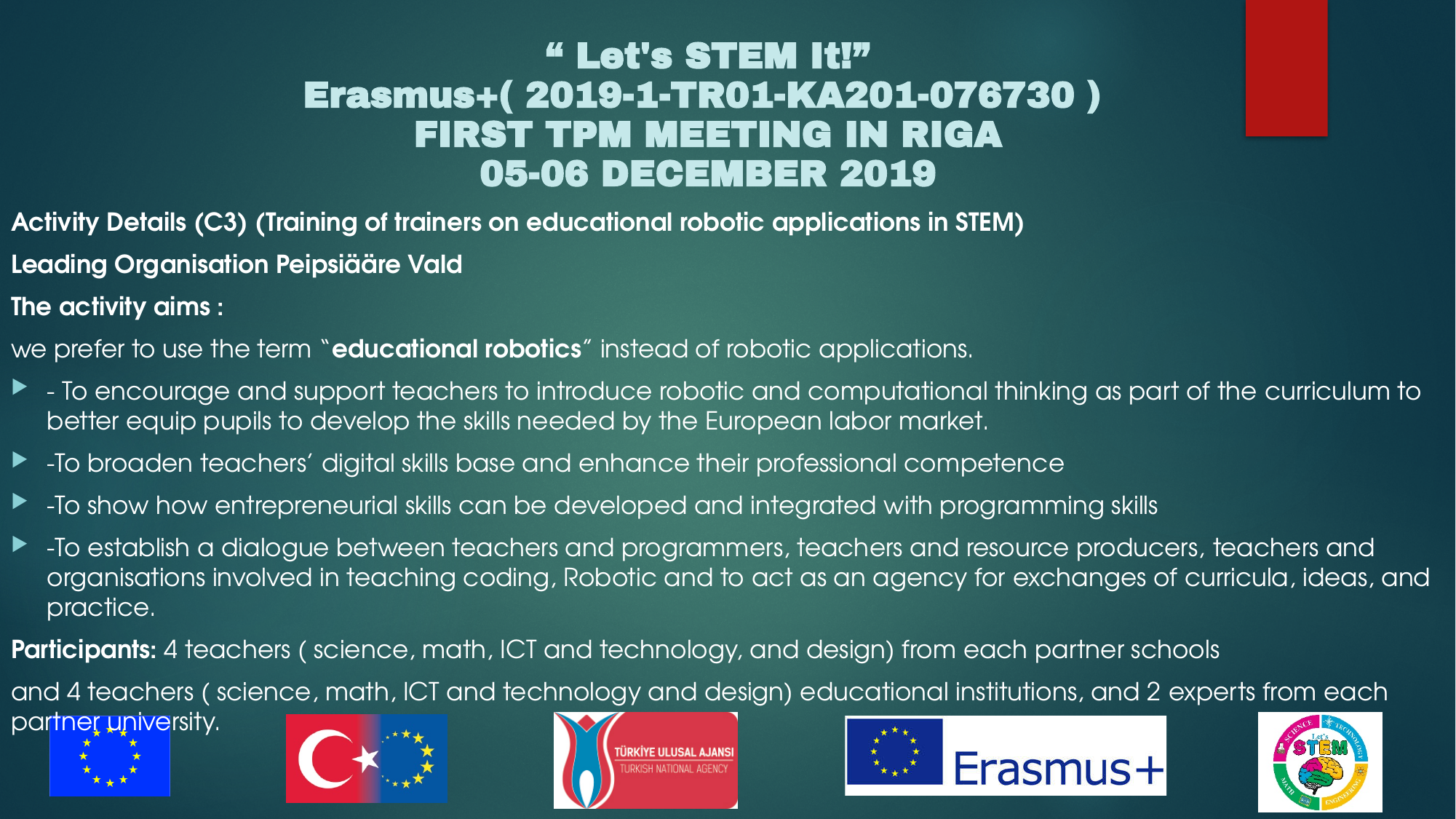

Activity Details (C3) (Training of trainers on educational robotic applications in STEM)
Leading Organisation Peipsiääre Vald
The activity aims :
we prefer to use the term “educational robotics” instead of robotic applications.
- To encourage and support teachers to introduce robotic and computational thinking as part of the curriculum to better equip pupils to develop the skills needed by the European labor market.
-To broaden teachers’ digital skills base and enhance their professional competence
-To show how entrepreneurial skills can be developed and integrated with programming skills
-To establish a dialogue between teachers and programmers, teachers and resource producers, teachers and organisations involved in teaching coding, Robotic and to act as an agency for exchanges of curricula, ideas, and practice.
Participants: 4 teachers ( science, math, ICT and technology, and design) from each partner schools
and 4 teachers ( science, math, ICT and technology and design) educational institutions, and 2 experts from each partner university.